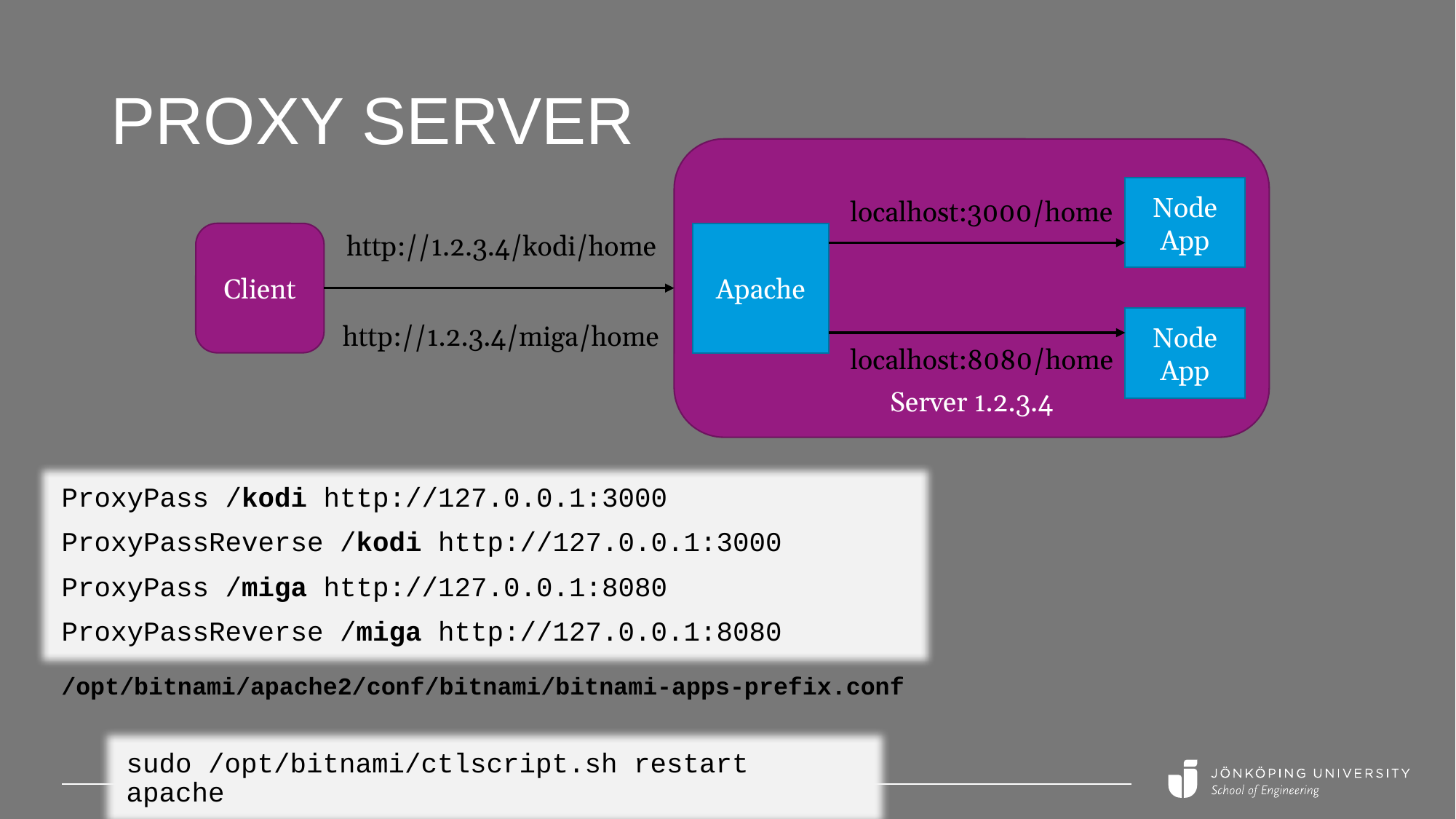

# Proxy server
Server 1.2.3.4
Node App
localhost:3000/home
Apache
Client
http://1.2.3.4/kodi/home
Node App
http://1.2.3.4/miga/home
localhost:8080/home
ProxyPass /kodi http://127.0.0.1:3000
ProxyPassReverse /kodi http://127.0.0.1:3000
ProxyPass /miga http://127.0.0.1:8080
ProxyPassReverse /miga http://127.0.0.1:8080
/opt/bitnami/apache2/conf/bitnami/bitnami-apps-prefix.conf
sudo /opt/bitnami/ctlscript.sh restart apache